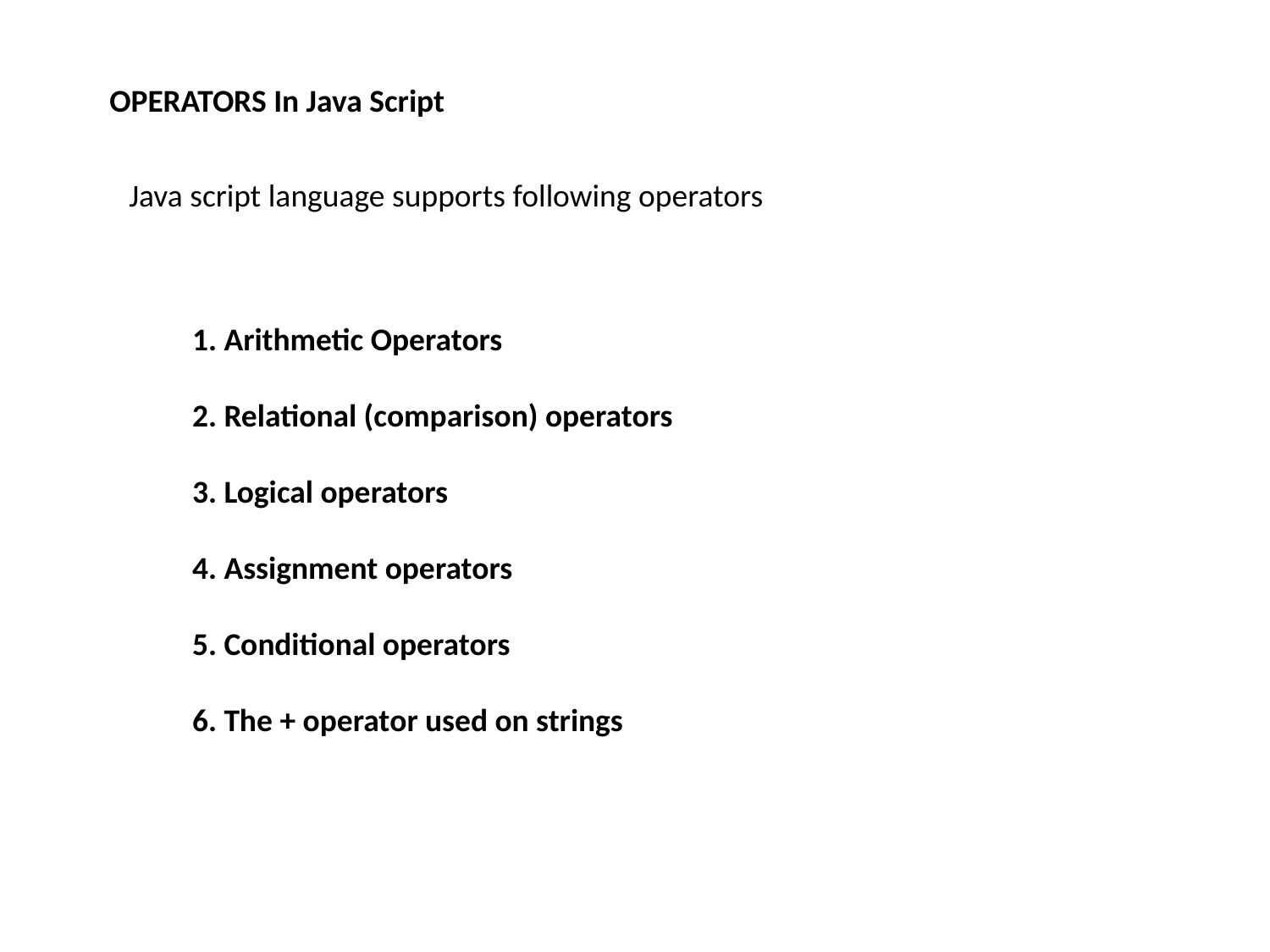

OPERATORS In Java Script
Java script language supports following operators
1. Arithmetic Operators
2. Relational (comparison) operators
3. Logical operators
4. Assignment operators
5. Conditional operators
6. The + operator used on strings